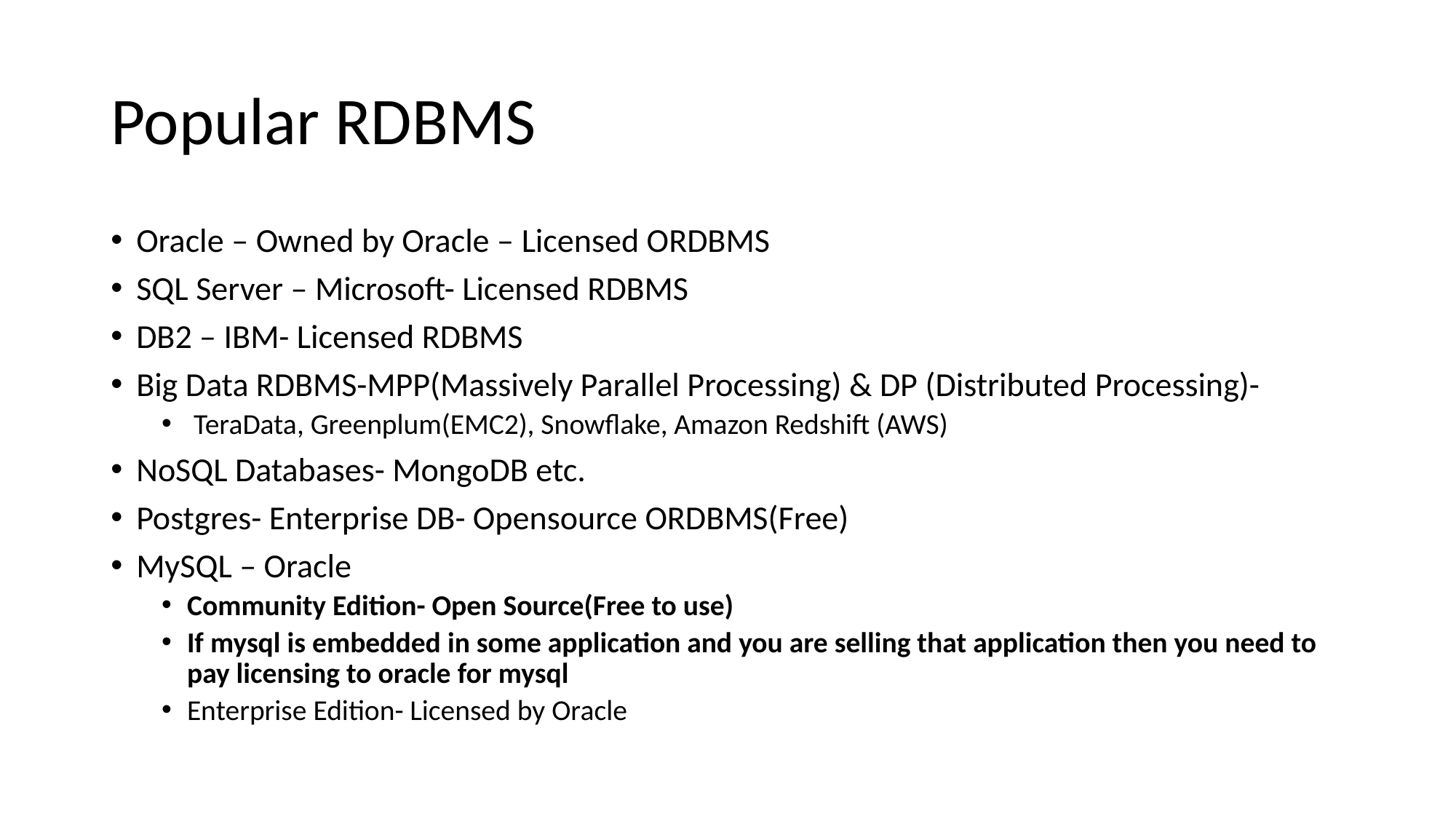

# Popular RDBMS
Oracle – Owned by Oracle – Licensed ORDBMS
SQL Server – Microsoft- Licensed RDBMS
DB2 – IBM- Licensed RDBMS
Big Data RDBMS-MPP(Massively Parallel Processing) & DP (Distributed Processing)-
 TeraData, Greenplum(EMC2), Snowflake, Amazon Redshift (AWS)
NoSQL Databases- MongoDB etc.
Postgres- Enterprise DB- Opensource ORDBMS(Free)
MySQL – Oracle
Community Edition- Open Source(Free to use)
If mysql is embedded in some application and you are selling that application then you need to pay licensing to oracle for mysql
Enterprise Edition- Licensed by Oracle